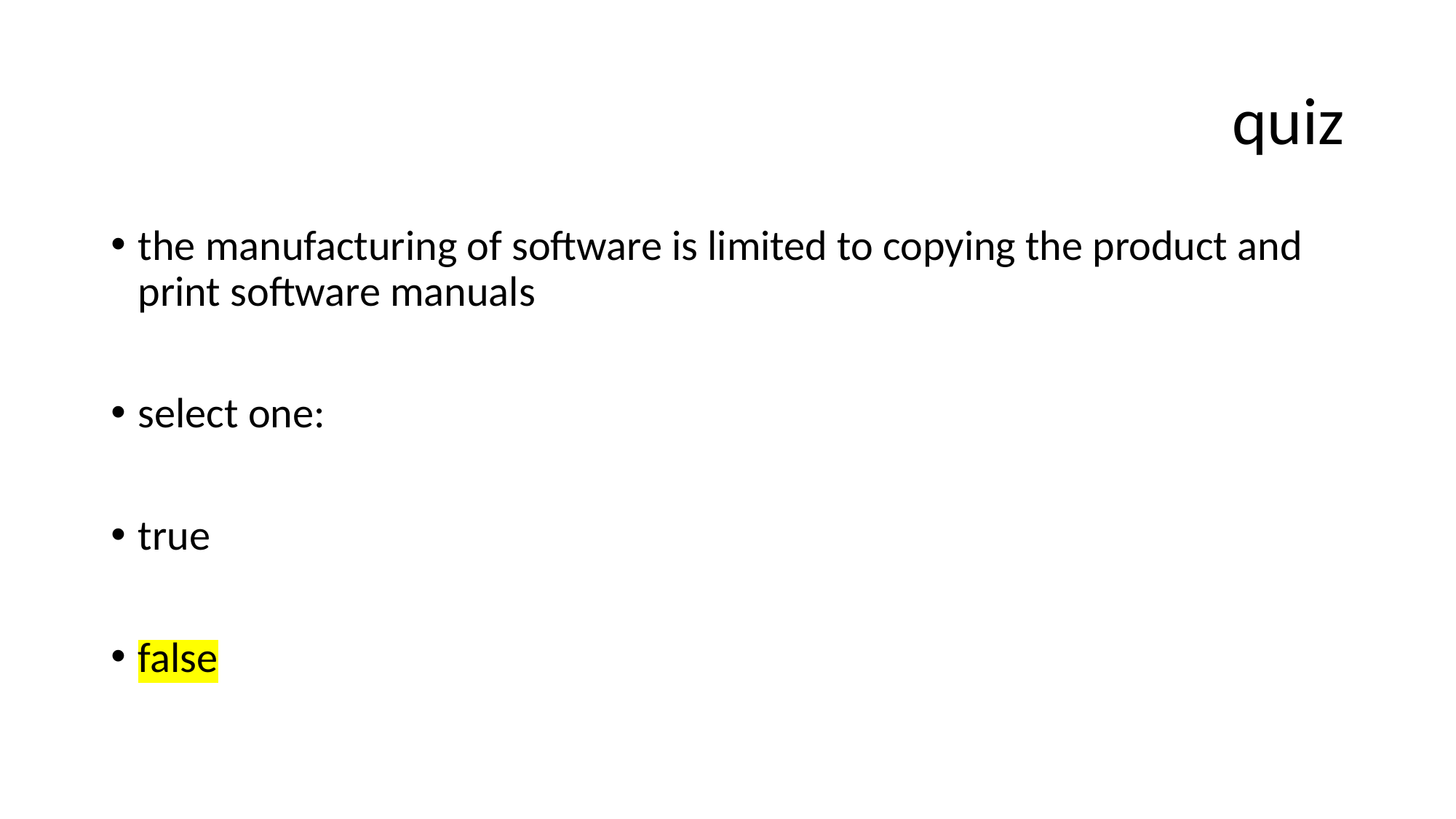

# quiz
the manufacturing of software is limited to copying the product and print software manuals

select one:

true

false